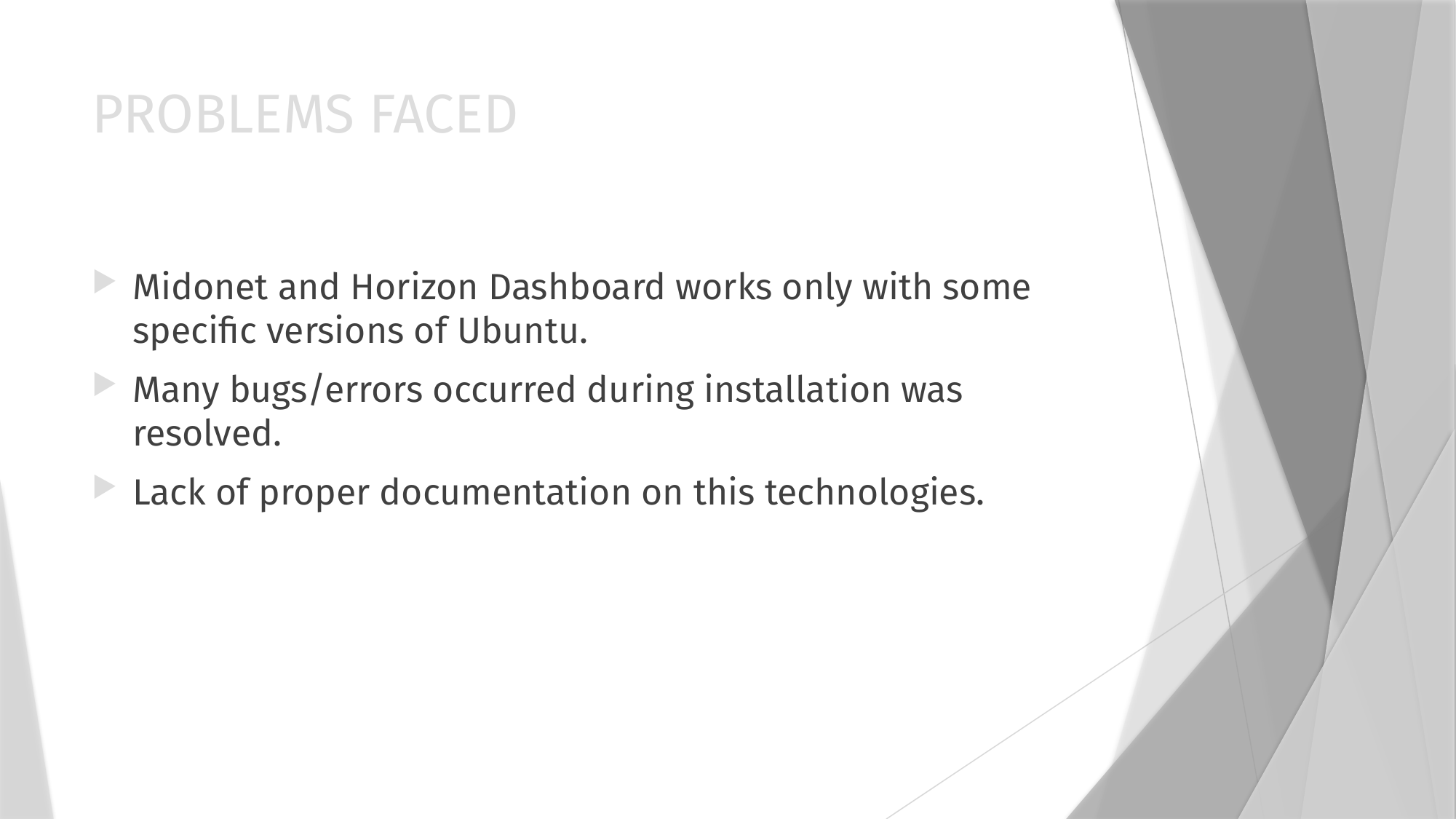

# PROBLEMS FACED
Midonet and Horizon Dashboard works only with some specific versions of Ubuntu.
Many bugs/errors occurred during installation was resolved.
Lack of proper documentation on this technologies.